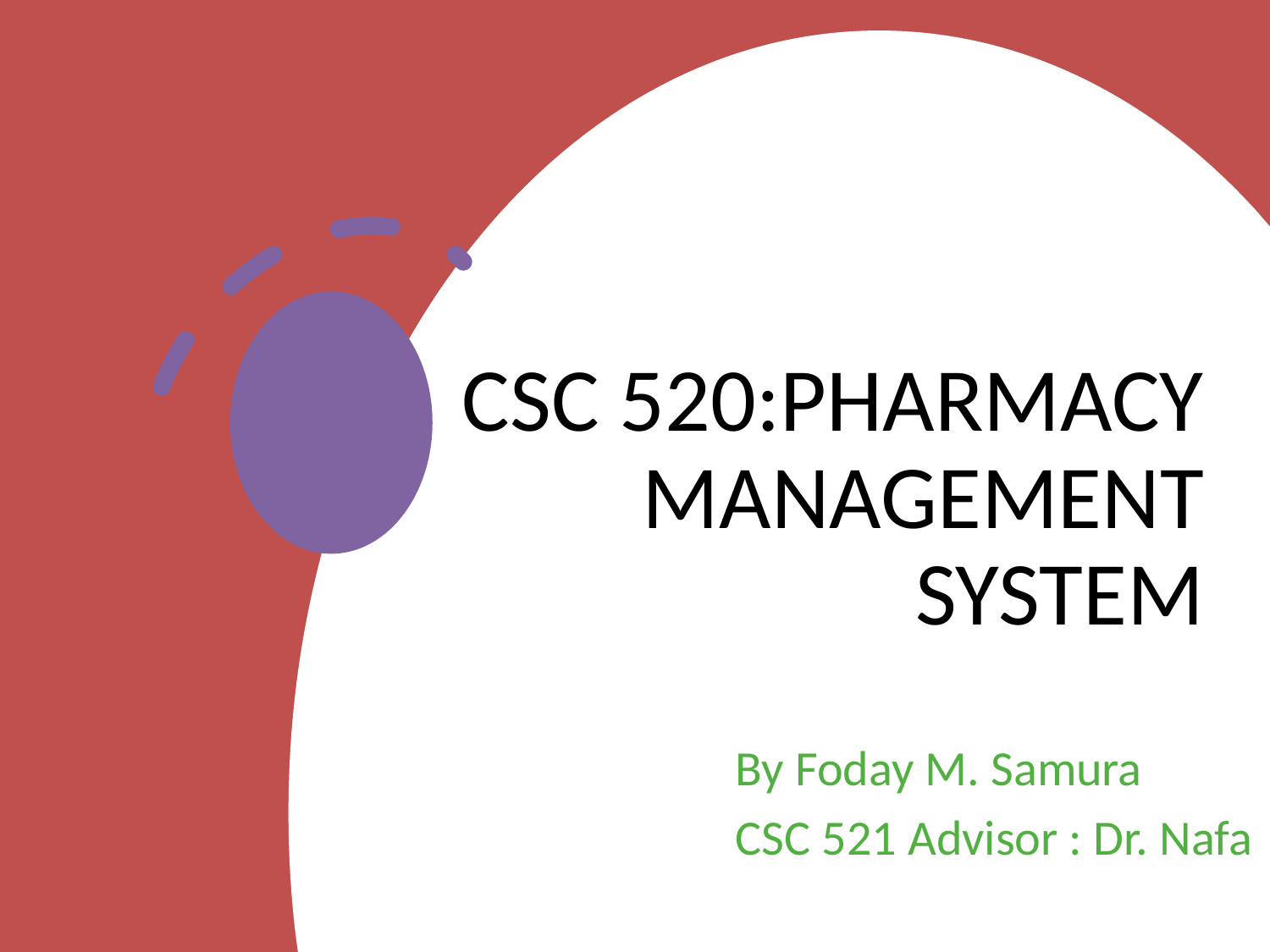

CSC 520:PHARMACY MANAGEMENT SYSTEM

By Foday M. Samura
CSC 521 Advisor : Dr. Nafa